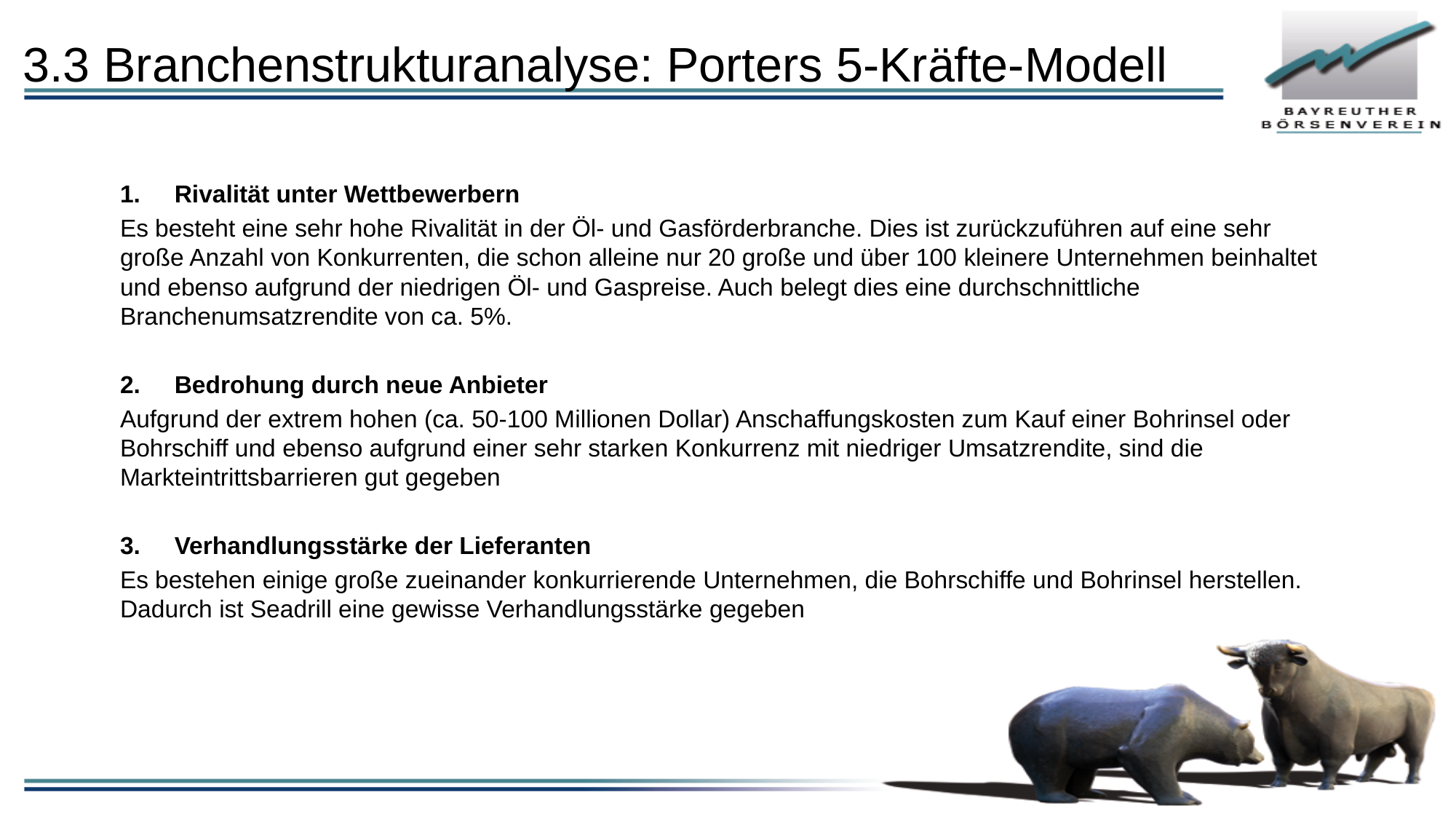

# 3.3 Branchenstrukturanalyse: Porters 5-Kräfte-Modell
Rivalität unter Wettbewerbern
Es besteht eine sehr hohe Rivalität in der Öl- und Gasförderbranche. Dies ist zurückzuführen auf eine sehr große Anzahl von Konkurrenten, die schon alleine nur 20 große und über 100 kleinere Unternehmen beinhaltet und ebenso aufgrund der niedrigen Öl- und Gaspreise. Auch belegt dies eine durchschnittliche Branchenumsatzrendite von ca. 5%.

Bedrohung durch neue Anbieter
Aufgrund der extrem hohen (ca. 50-100 Millionen Dollar) Anschaffungskosten zum Kauf einer Bohrinsel oder Bohrschiff und ebenso aufgrund einer sehr starken Konkurrenz mit niedriger Umsatzrendite, sind die Markteintrittsbarrieren gut gegeben

Verhandlungsstärke der Lieferanten
Es bestehen einige große zueinander konkurrierende Unternehmen, die Bohrschiffe und Bohrinsel herstellen. Dadurch ist Seadrill eine gewisse Verhandlungsstärke gegeben